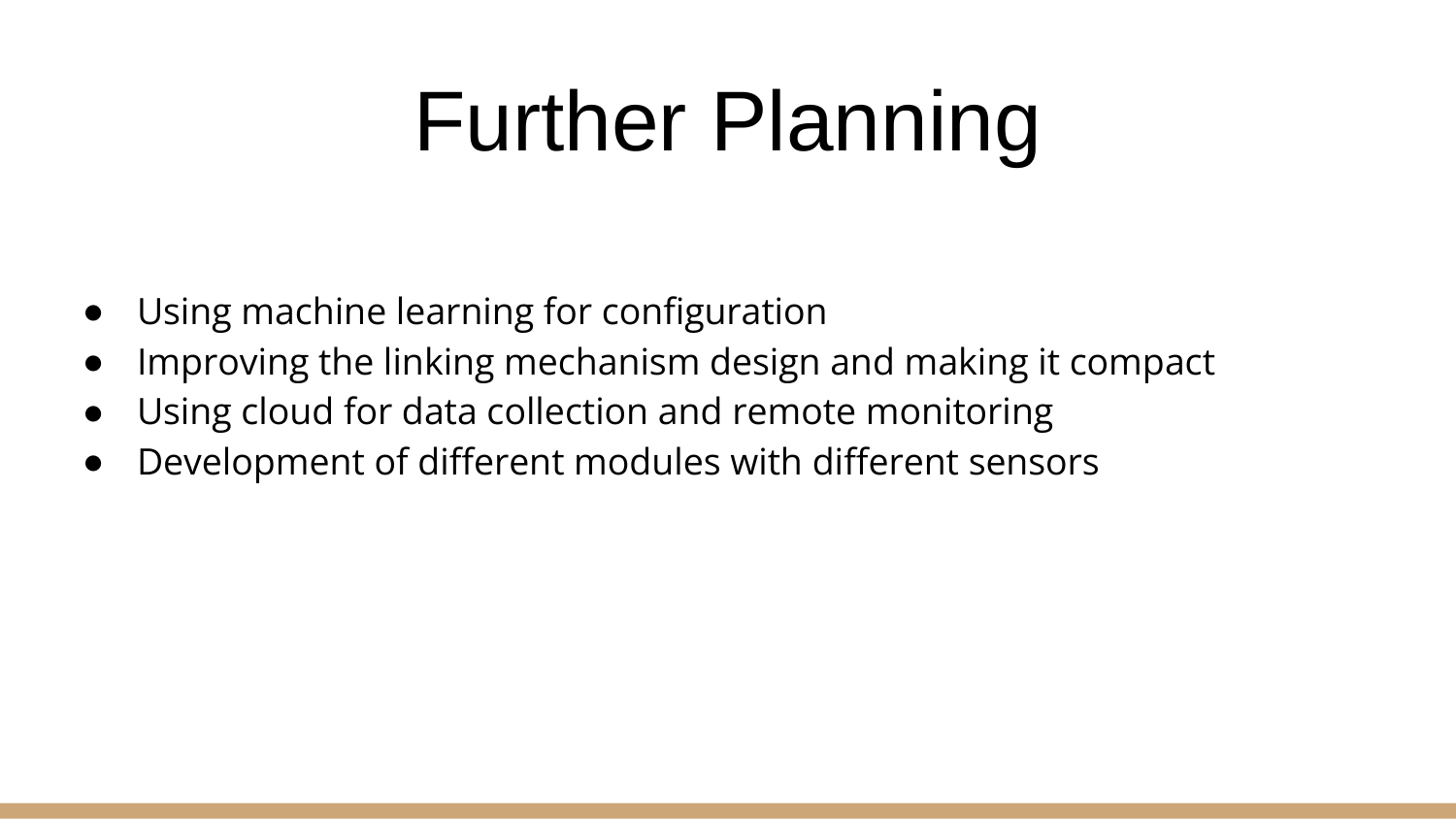

# Further Planning
Using machine learning for configuration
Improving the linking mechanism design and making it compact
Using cloud for data collection and remote monitoring
Development of different modules with different sensors